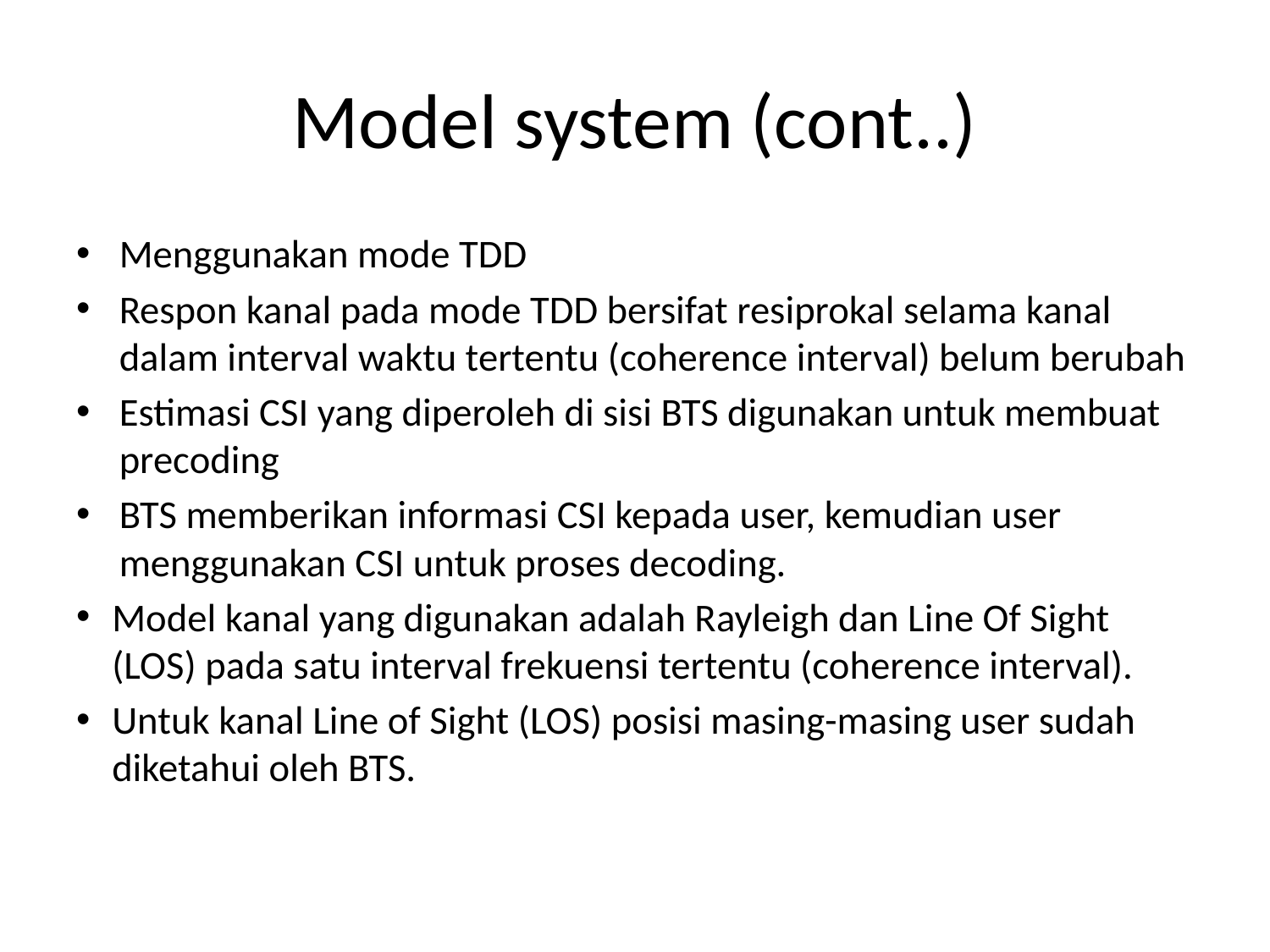

# Model system (cont..)
Menggunakan mode TDD
Respon kanal pada mode TDD bersifat resiprokal selama kanal dalam interval waktu tertentu (coherence interval) belum berubah
Estimasi CSI yang diperoleh di sisi BTS digunakan untuk membuat precoding
BTS memberikan informasi CSI kepada user, kemudian user menggunakan CSI untuk proses decoding.
Model kanal yang digunakan adalah Rayleigh dan Line Of Sight (LOS) pada satu interval frekuensi tertentu (coherence interval).
Untuk kanal Line of Sight (LOS) posisi masing-masing user sudah diketahui oleh BTS.